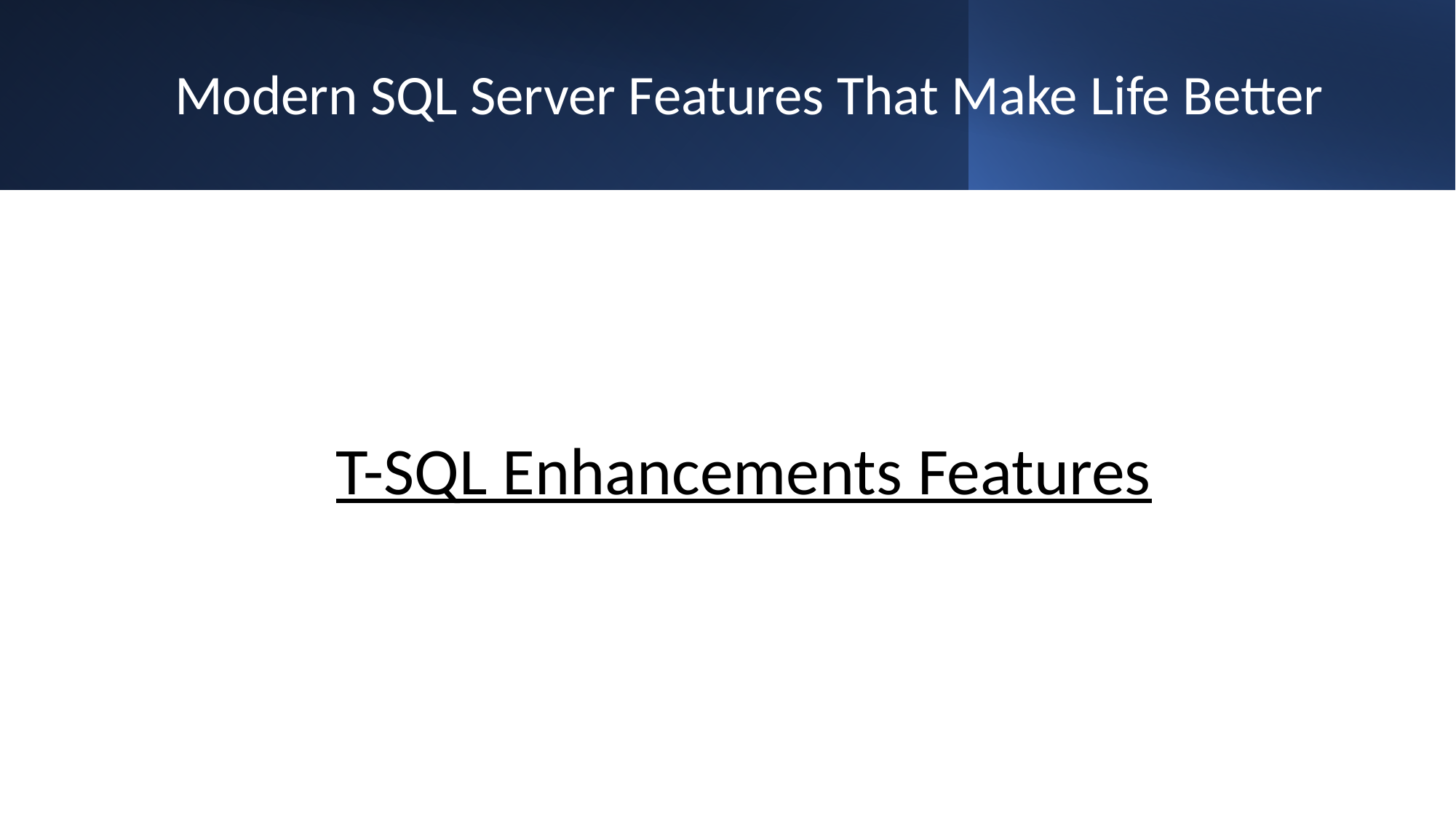

# Modern SQL Server Features That Make Life Better
T-SQL Enhancements Features